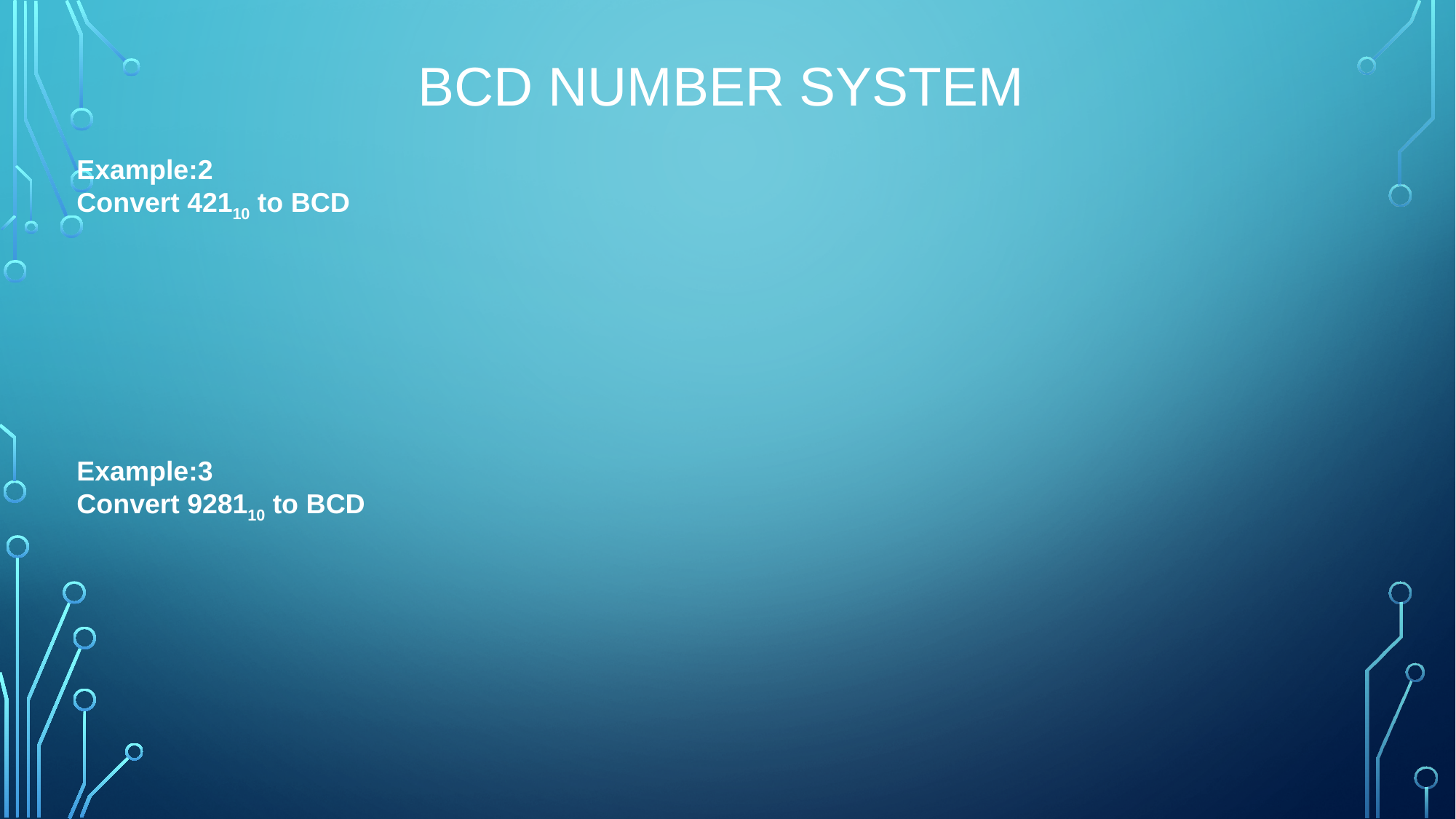

# BCD number system
Example:2
Convert 42110 to BCD
Example:3
Convert 928110 to BCD